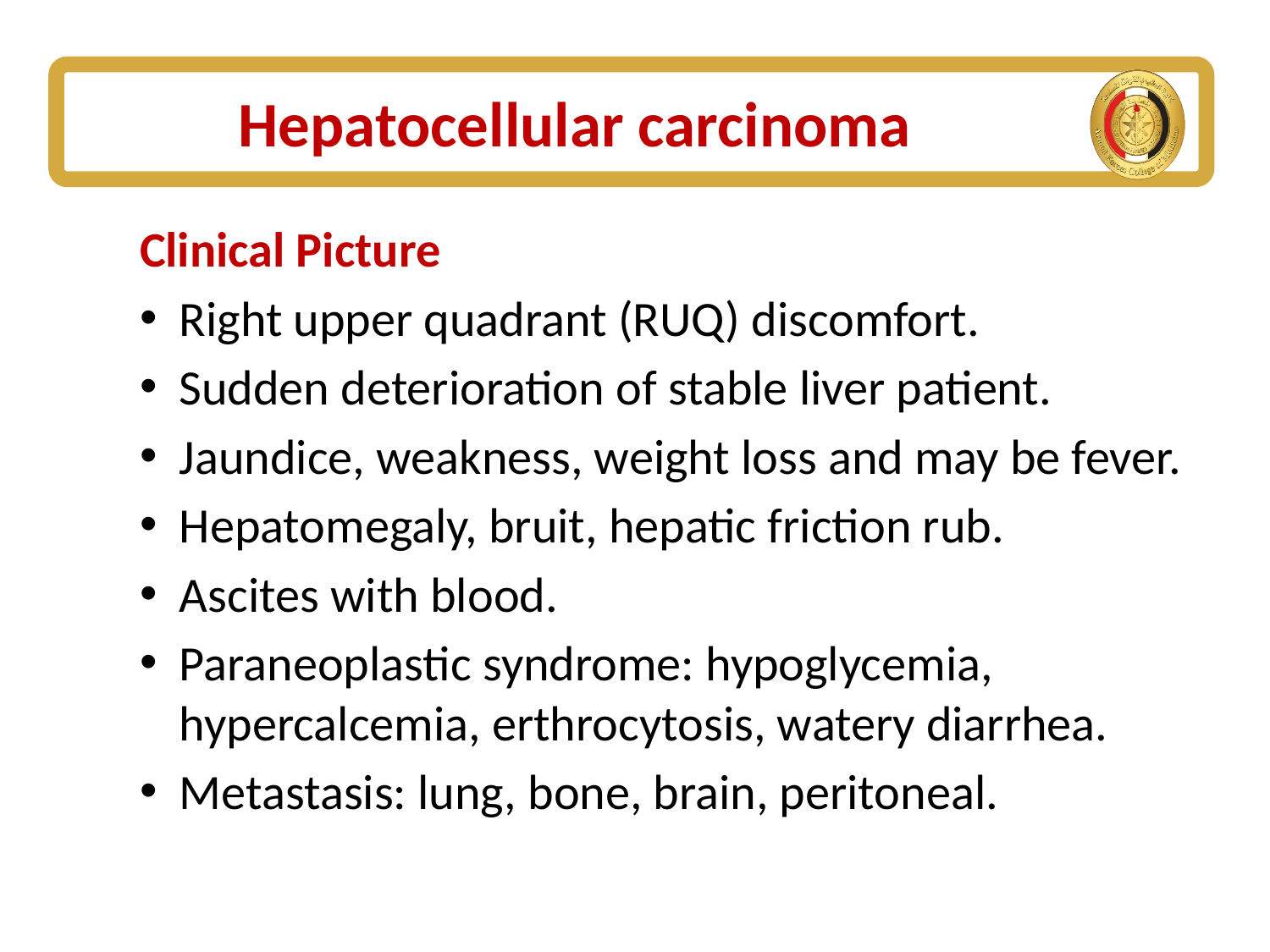

# Hepatocellular carcinoma
Clinical Picture
Right upper quadrant (RUQ) discomfort.
Sudden deterioration of stable liver patient.
Jaundice, weakness, weight loss and may be fever.
Hepatomegaly, bruit, hepatic friction rub.
Ascites with blood.
Paraneoplastic syndrome: hypoglycemia, hypercalcemia, erthrocytosis, watery diarrhea.
Metastasis: lung, bone, brain, peritoneal.